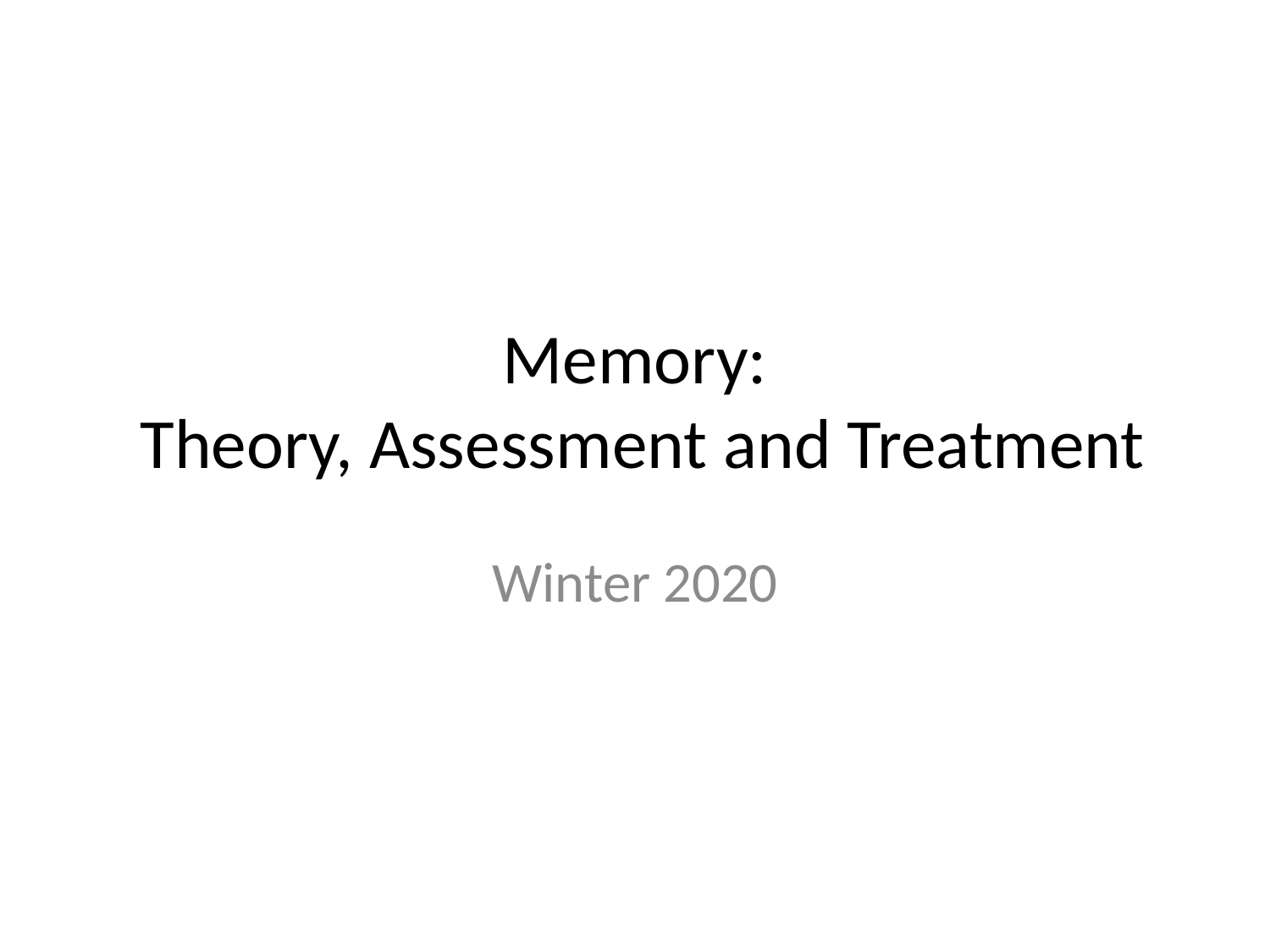

# Memory: Theory, Assessment and Treatment
Winter 2020